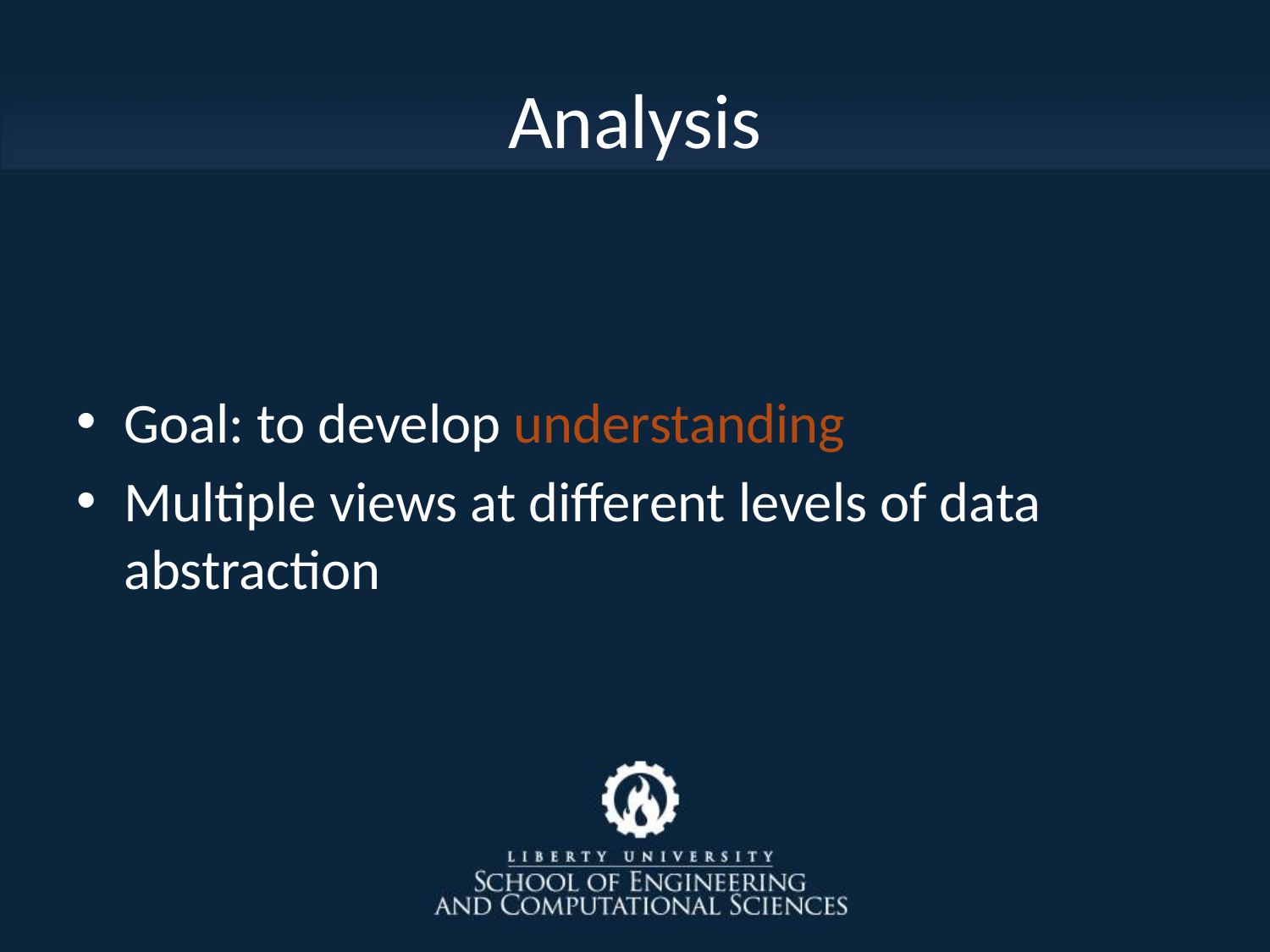

# Analysis

Goal: to develop understanding
Multiple views at different levels of data abstraction